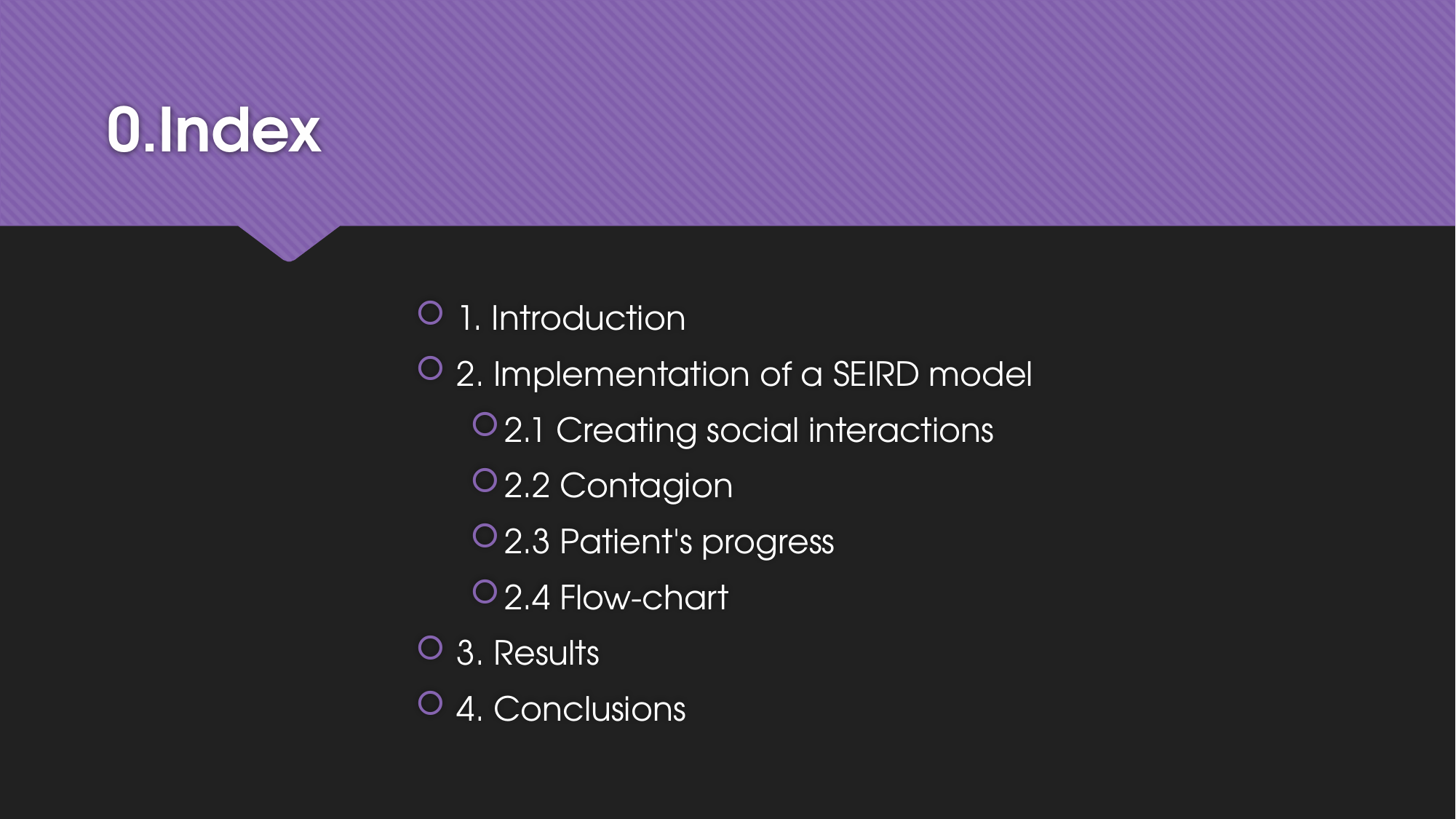

# 0.Index
1. Introduction
2. Implementation of a SEIRD model
2.1 Creating social interactions
2.2 Contagion
2.3 Patient's progress
2.4 Flow-chart
3. Results
4. Conclusions